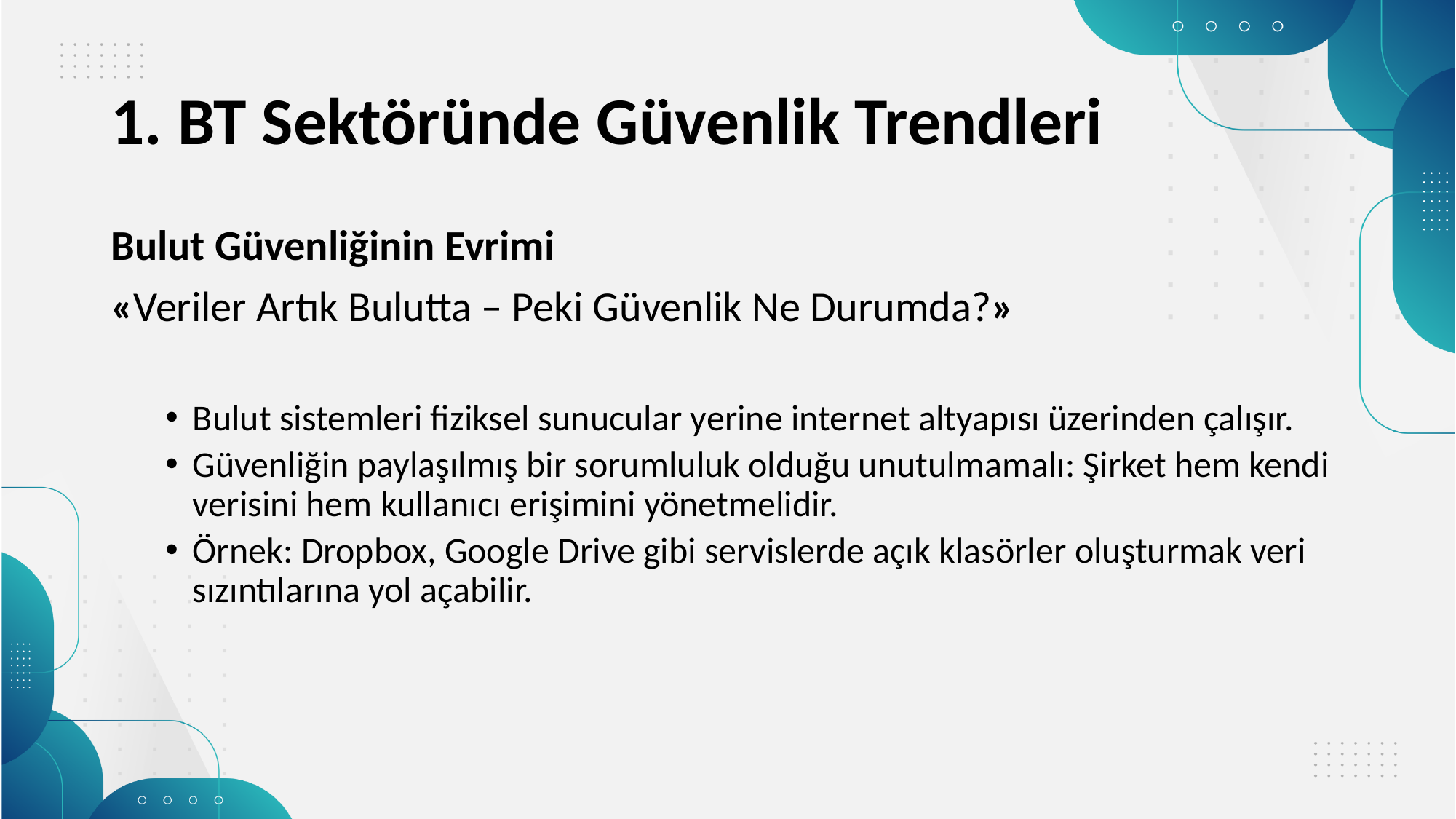

# 1. BT Sektöründe Güvenlik Trendleri
Bulut Güvenliğinin Evrimi
«Veriler Artık Bulutta – Peki Güvenlik Ne Durumda?»

Bulut sistemleri fiziksel sunucular yerine internet altyapısı üzerinden çalışır.
Güvenliğin paylaşılmış bir sorumluluk olduğu unutulmamalı: Şirket hem kendi verisini hem kullanıcı erişimini yönetmelidir.
Örnek: Dropbox, Google Drive gibi servislerde açık klasörler oluşturmak veri sızıntılarına yol açabilir.